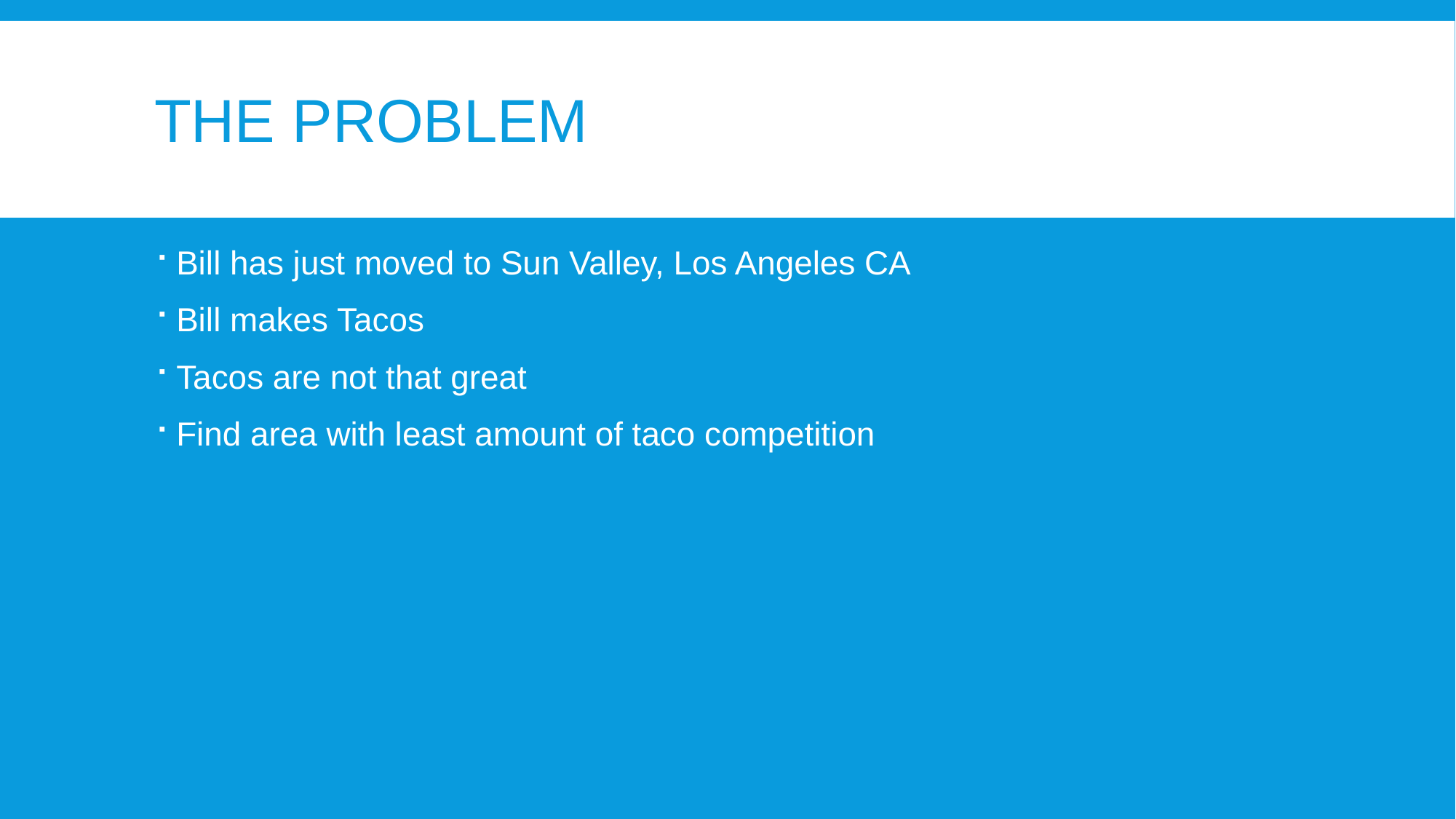

# The Problem
Bill has just moved to Sun Valley, Los Angeles CA
Bill makes Tacos
Tacos are not that great
Find area with least amount of taco competition